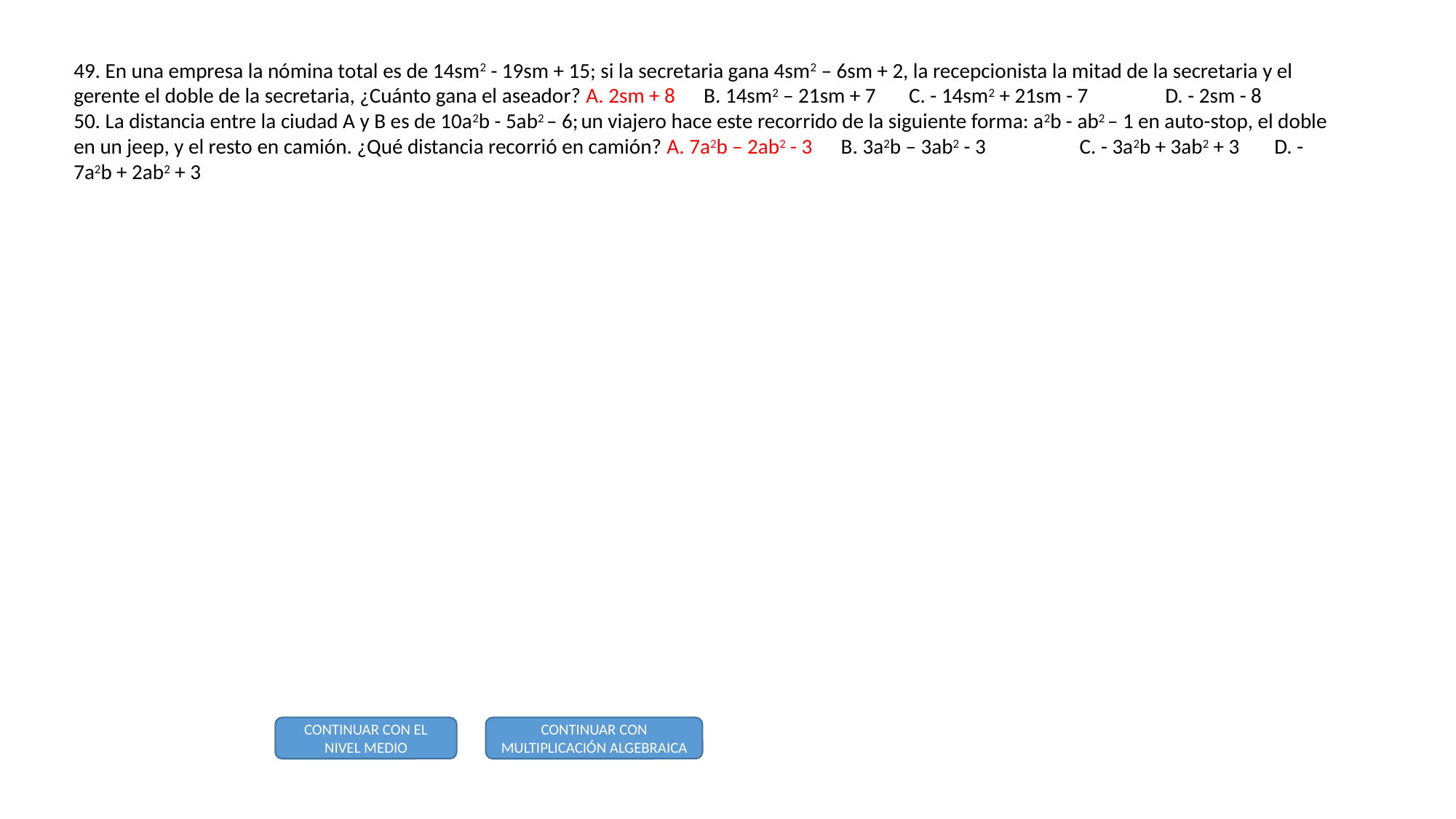

49. En una empresa la nómina total es de 14sm2 - 19sm + 15; si la secretaria gana 4sm2 – 6sm + 2, la recepcionista la mitad de la secretaria y el gerente el doble de la secretaria, ¿Cuánto gana el aseador? A. 2sm + 8      B. 14sm2 – 21sm + 7       C. - 14sm2 + 21sm - 7 	D. - 2sm - 8
50. La distancia entre la ciudad A y B es de 10a2b - 5ab2 – 6; un viajero hace este recorrido de la siguiente forma: a2b - ab2 – 1 en auto-stop, el doble en un jeep, y el resto en camión. ¿Qué distancia recorrió en camión? A. 7a2b – 2ab2 - 3      B. 3a2b – 3ab2 - 3 	     C. - 3a2b + 3ab2 + 3      	D. - 7a2b + 2ab2 + 3
CONTINUAR CON EL NIVEL MEDIO
CONTINUAR CON MULTIPLICACIÓN ALGEBRAICA